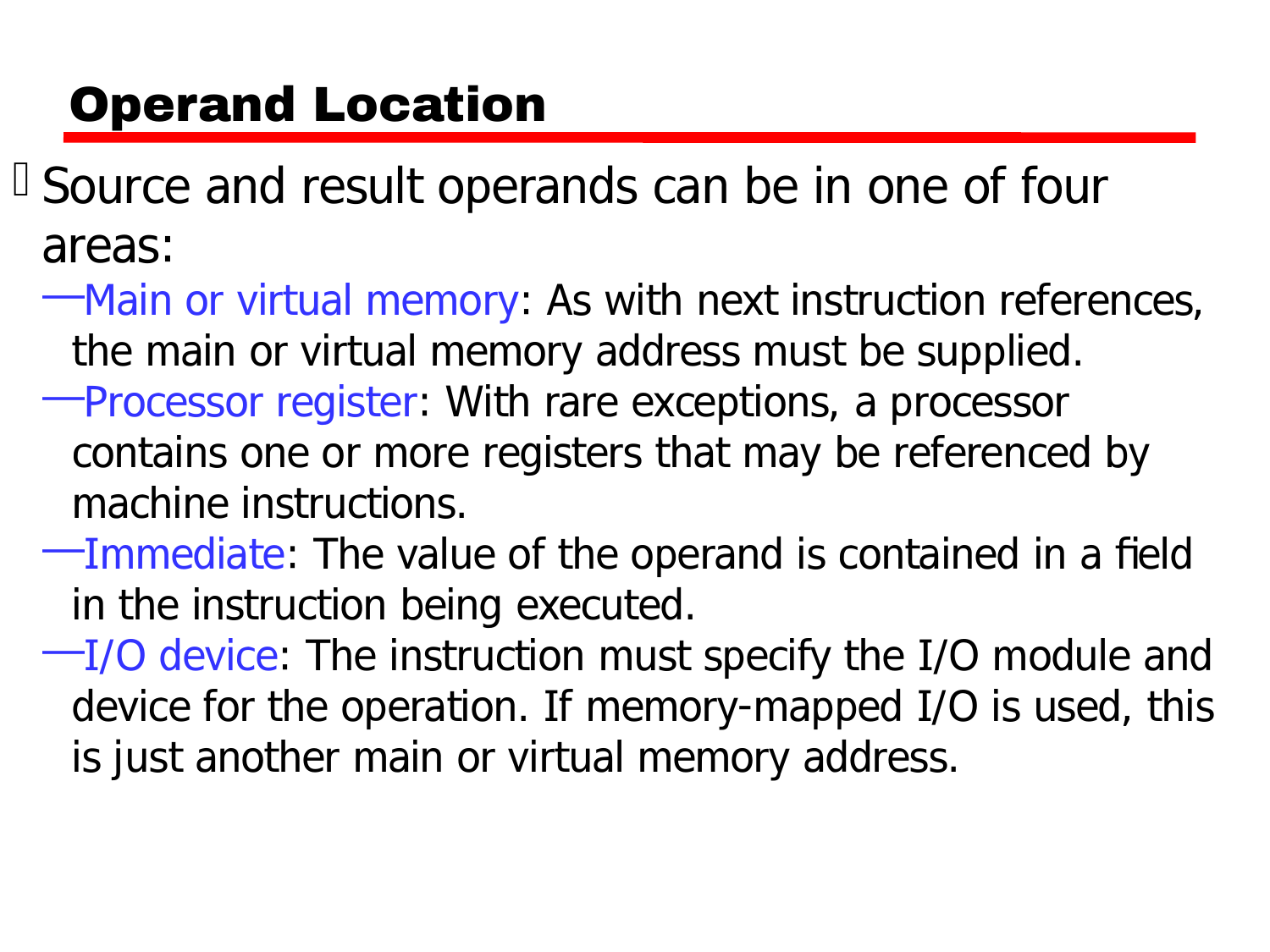

Operand Location
Source and result operands can be in one of four areas:
Main or virtual memory: As with next instruction references, the main or virtual memory address must be supplied.
Processor register: With rare exceptions, a processor contains one or more registers that may be referenced by machine instructions.
Immediate: The value of the operand is contained in a field in the instruction being executed.
I/O device: The instruction must specify the I/O module and device for the operation. If memory-mapped I/O is used, this is just another main or virtual memory address.